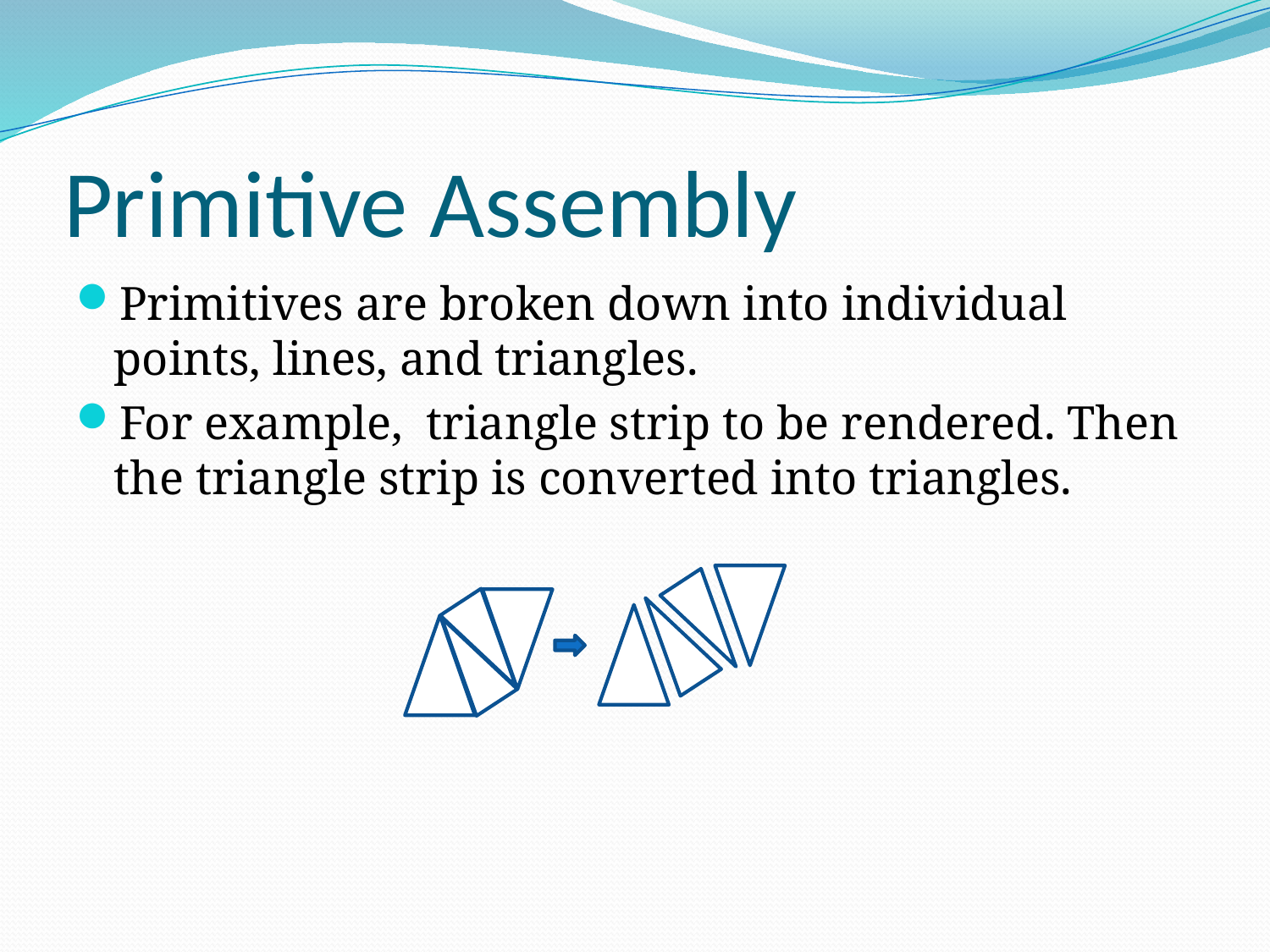

# Primitive Assembly
Primitives are broken down into individual points, lines, and triangles.
For example,  triangle strip to be rendered. Then the triangle strip is converted into triangles.